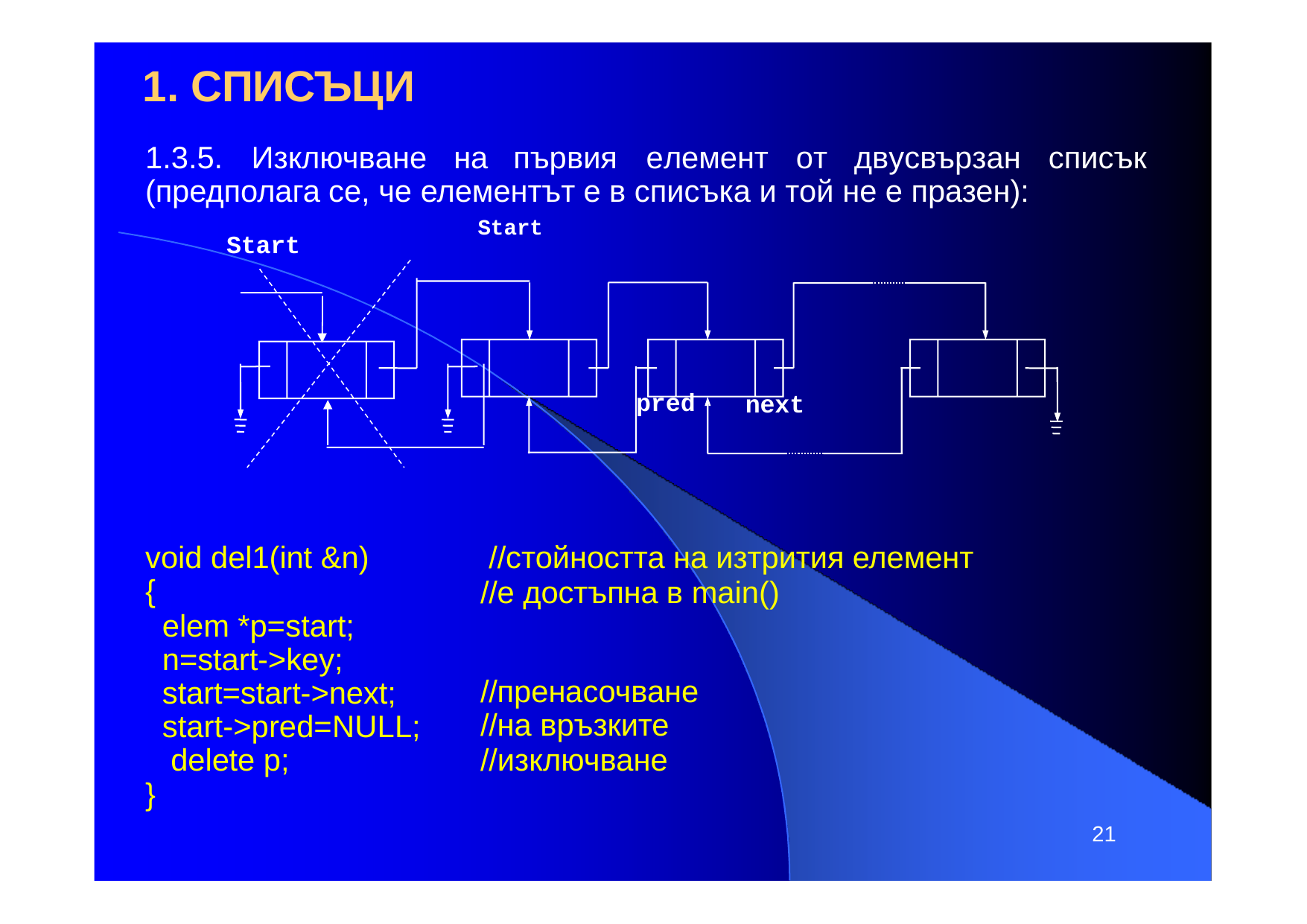

# 1. СПИСЪЦИ
1.3.5.	Изключване	на
първия	елемент	от	двусвързан	списък
(предполага се, че елементът е в списъка и той не е празен):
Start
Start

pred
next
void del1(int &n)
{
elem *p=start;  n=start->key;  start=start->next;  start->pred=NULL;  delete p;
}
//стойността на изтрития елемент
//е достъпна в main()
//пренасочване
//на връзките
//изключване
21